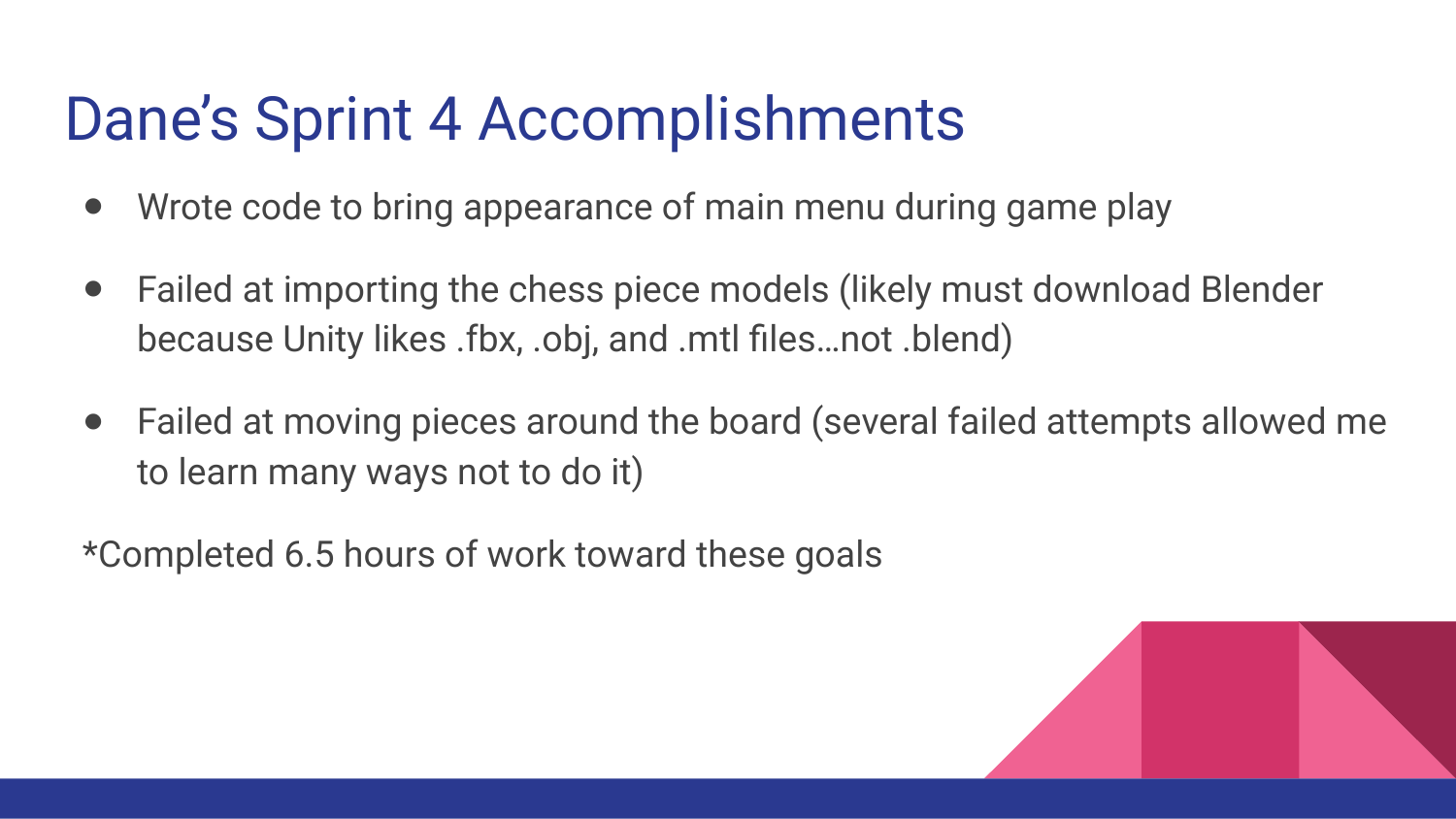

# Dane’s Sprint 4 Accomplishments
Wrote code to bring appearance of main menu during game play
Failed at importing the chess piece models (likely must download Blender because Unity likes .fbx, .obj, and .mtl files…not .blend)
Failed at moving pieces around the board (several failed attempts allowed me to learn many ways not to do it)
*Completed 6.5 hours of work toward these goals